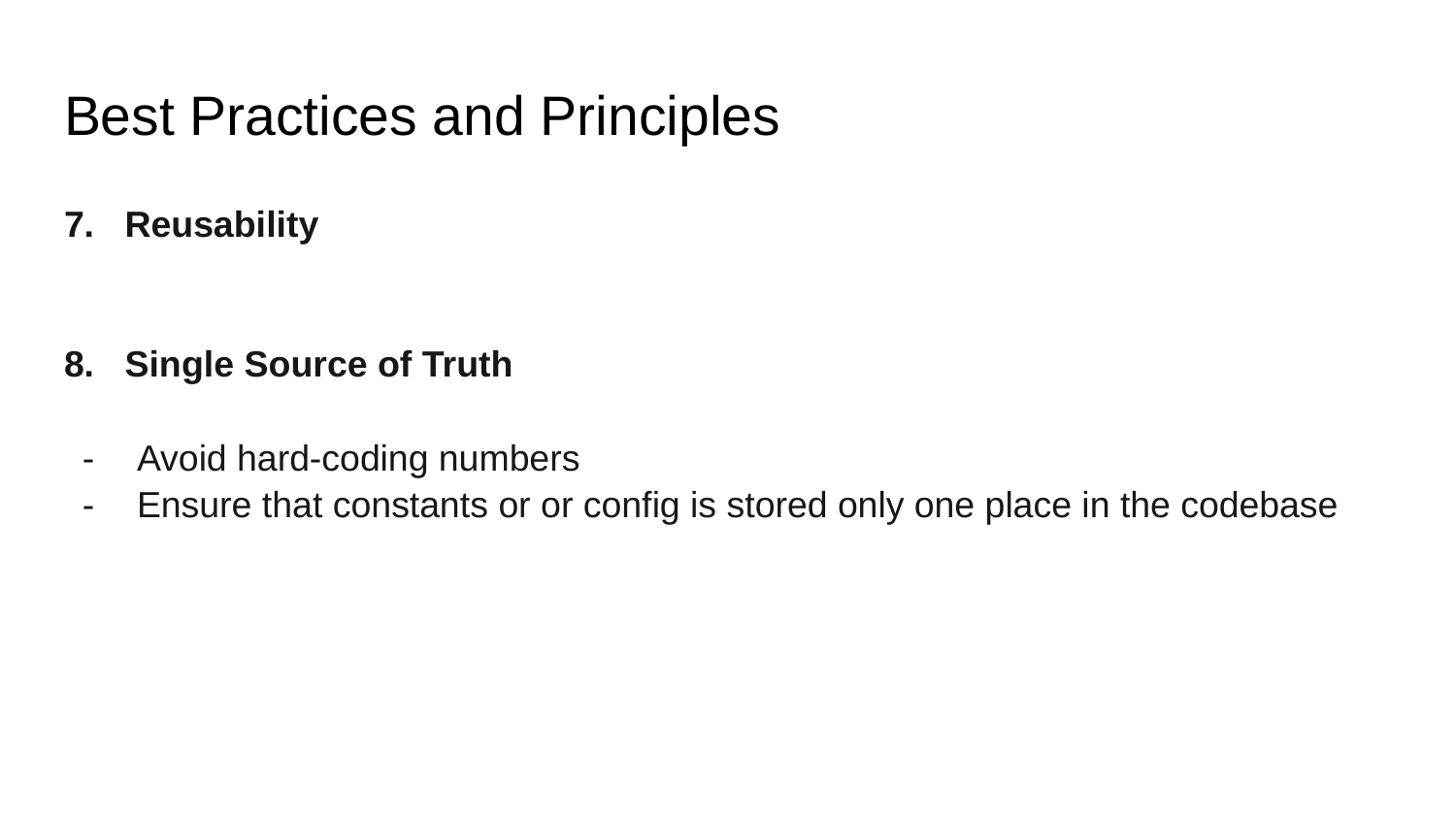

# Best Practices and Principles
7.   Reusability

8.   Single Source of Truth

Avoid hard-coding numbers
Ensure that constants or or config is stored only one place in the codebase